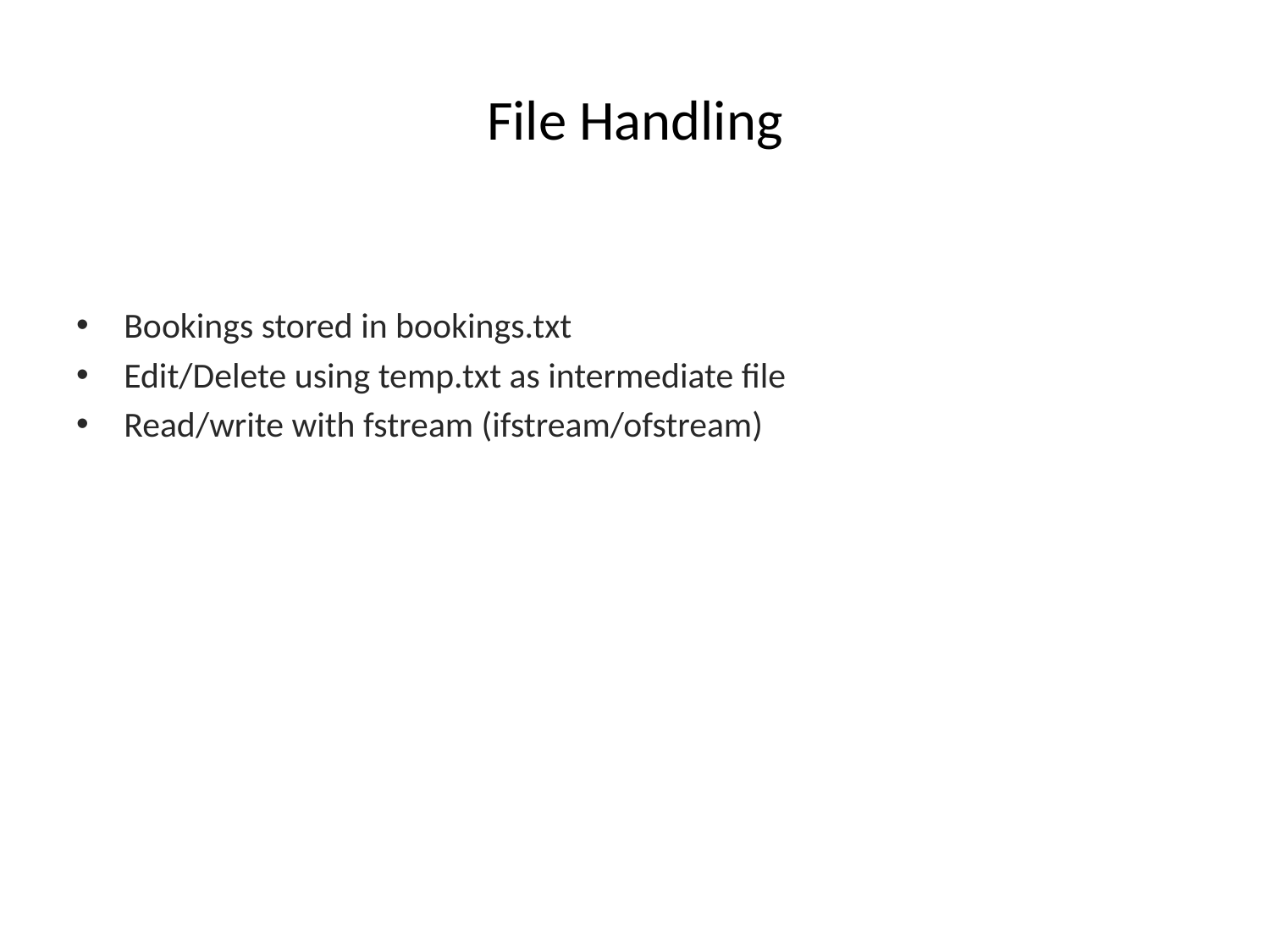

# File Handling

Bookings stored in bookings.txt
Edit/Delete using temp.txt as intermediate file
Read/write with fstream (ifstream/ofstream)